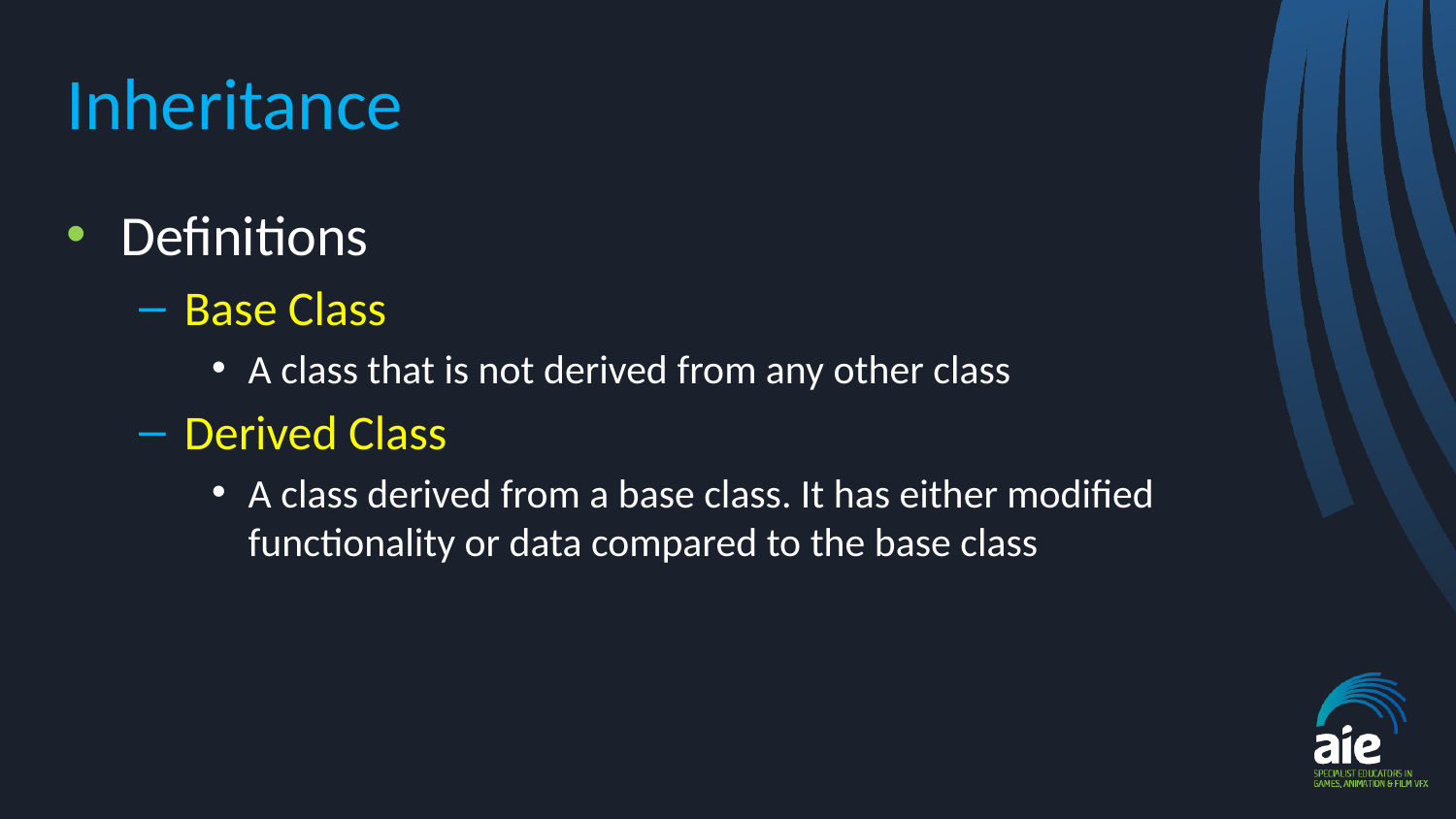

# Inheritance
Definitions
Base Class
A class that is not derived from any other class
Derived Class
A class derived from a base class. It has either modified functionality or data compared to the base class